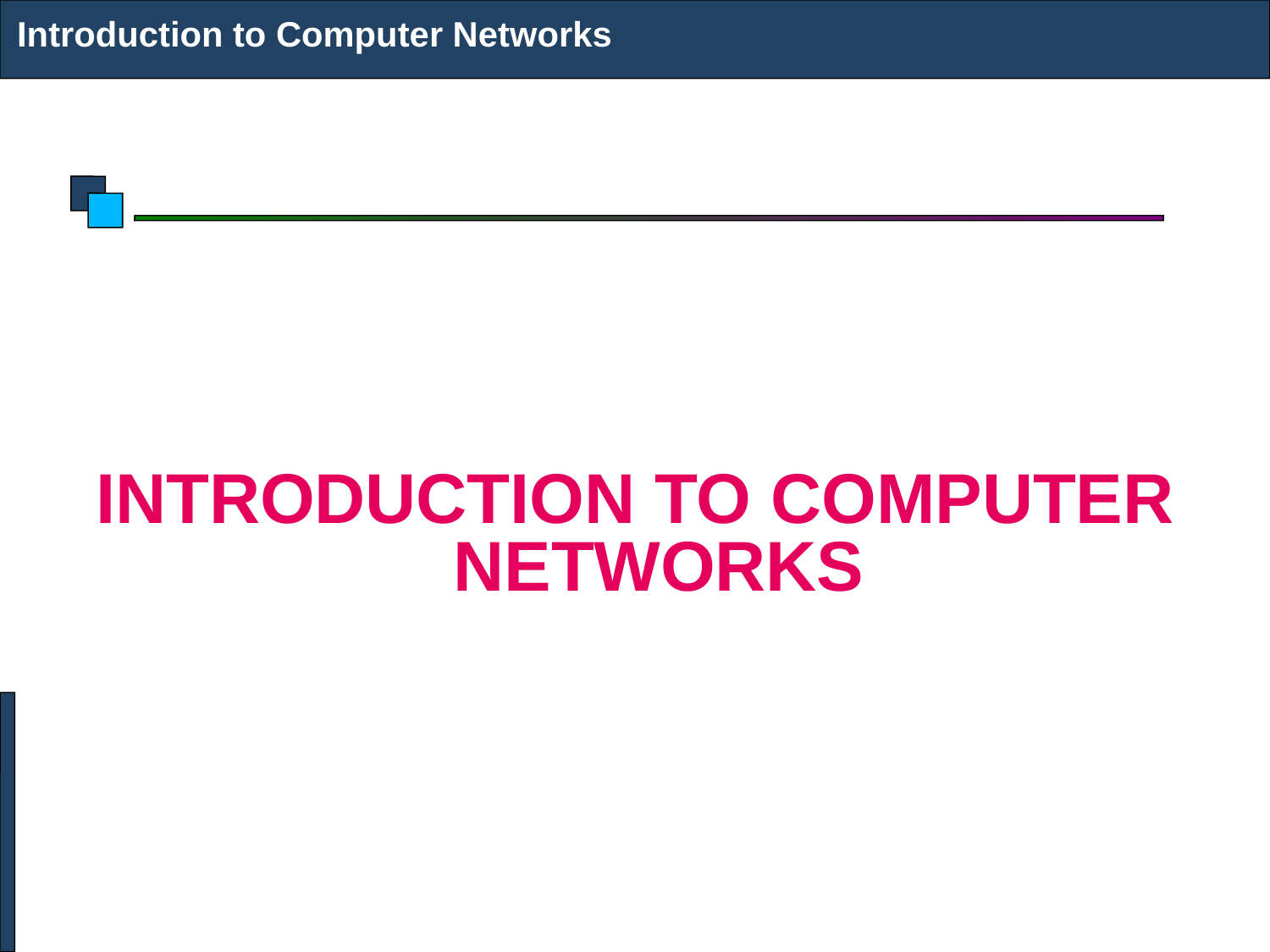

Introduction to Computer Networks
# Introduction to Computer Networks

INTRODUCTION TO COMPUTER NETWORKS